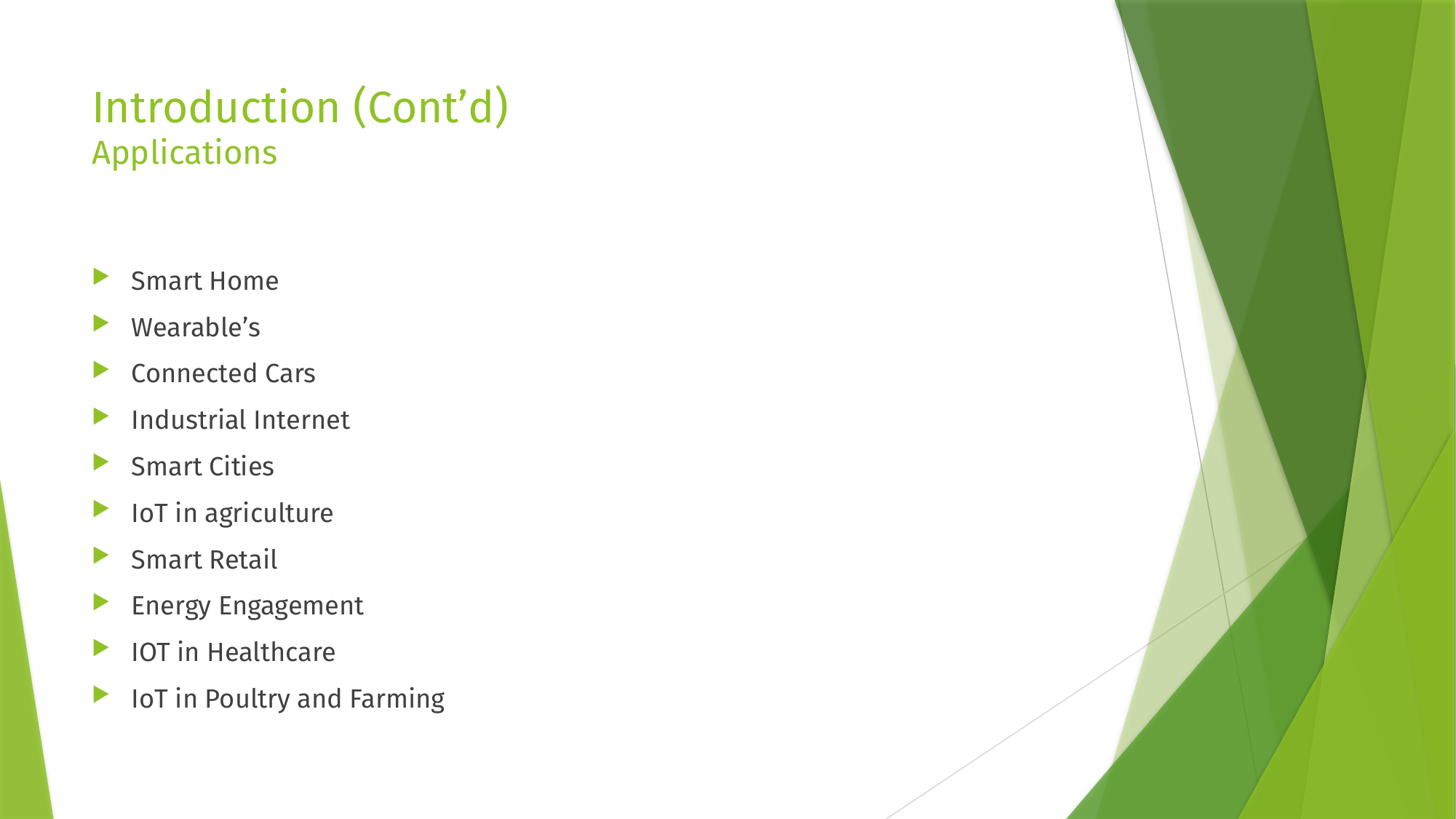

# Introduction (Cont’d) Applications
Smart Home
Wearable’s
Connected Cars
Industrial Internet
Smart Cities
IoT in agriculture
Smart Retail
Energy Engagement
IOT in Healthcare
IoT in Poultry and Farming